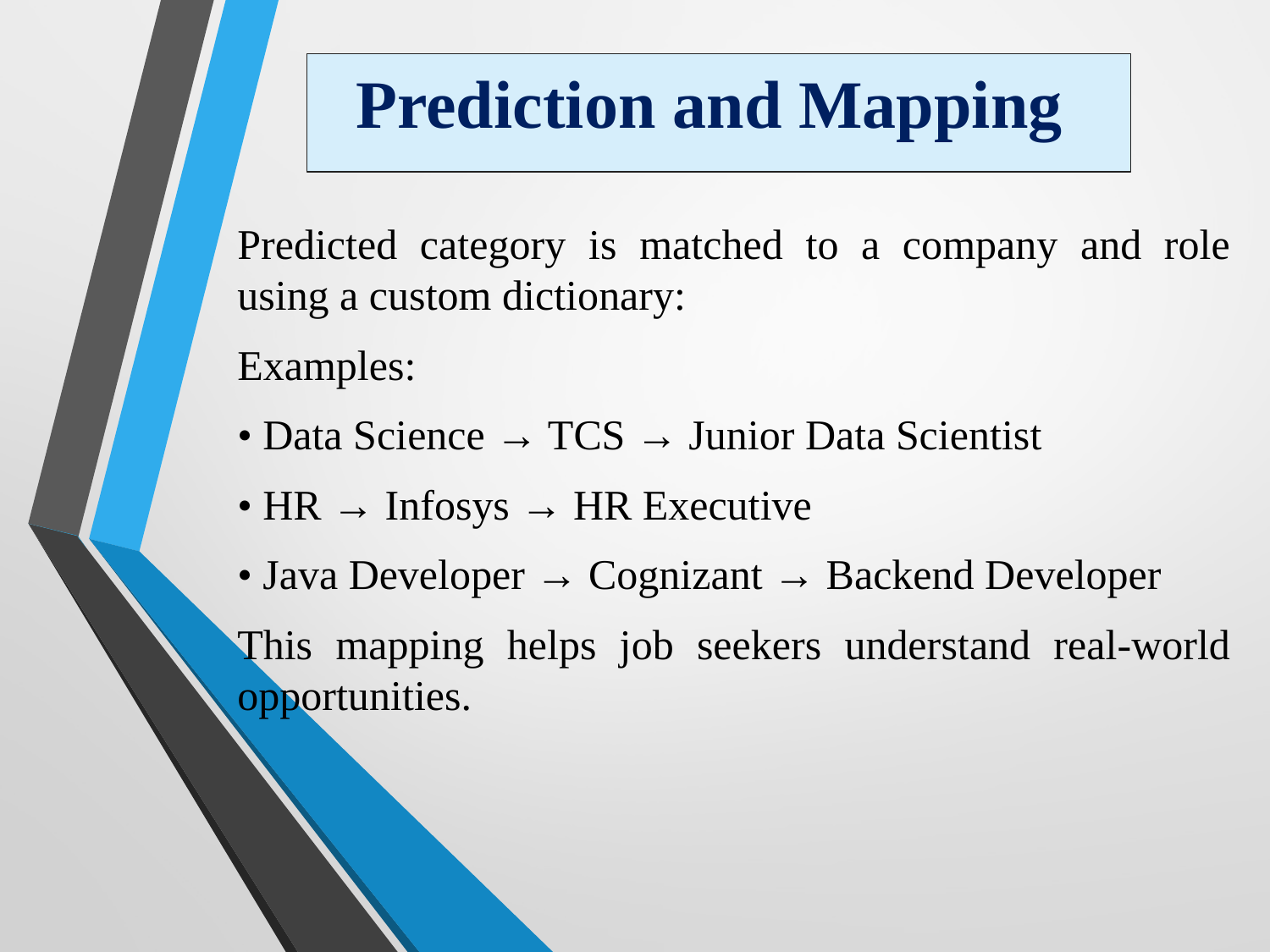

# Prediction and Mapping

Predicted category is matched to a company and role using a custom dictionary:
Examples:
• Data Science → TCS → Junior Data Scientist
• HR → Infosys → HR Executive
• Java Developer → Cognizant → Backend Developer
This mapping helps job seekers understand real-world opportunities.